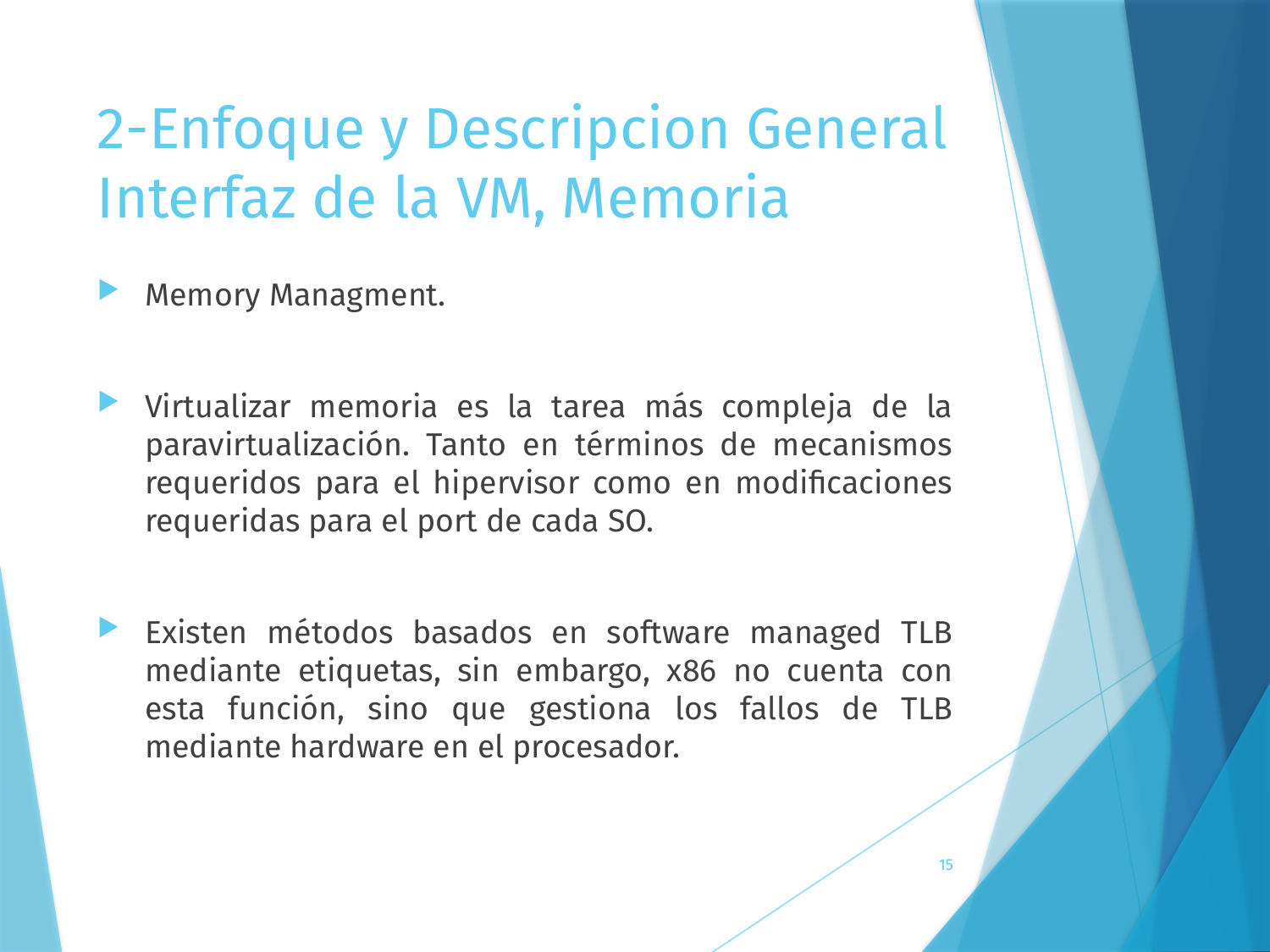

2-Enfoque y Descripcion General
Interfaz de la VM, Memoria
Memory Managment.

Virtualizar memoria es la tarea más compleja de la paravirtualización. Tanto en términos de mecanismos requeridos para el hipervisor como en modificaciones requeridas para el port de cada SO.

Existen métodos basados en software managed TLB mediante etiquetas, sin embargo, x86 no cuenta con esta función, sino que gestiona los fallos de TLB mediante hardware en el procesador.

15